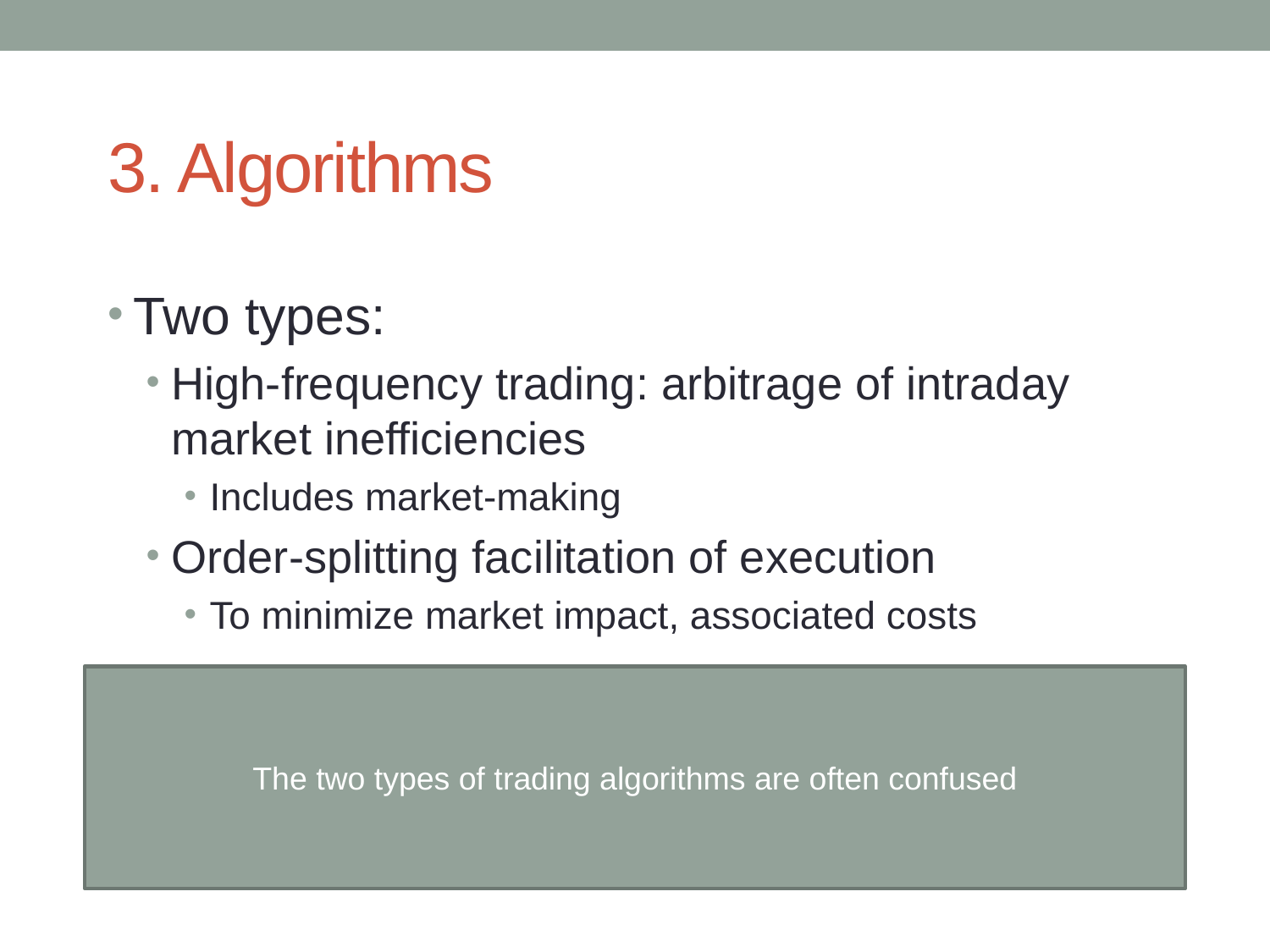

# 3. Algorithms
Two types:
High-frequency trading: arbitrage of intraday market inefficiencies
Includes market-making
Order-splitting facilitation of execution
To minimize market impact, associated costs

The two types of trading algorithms are often confused
85